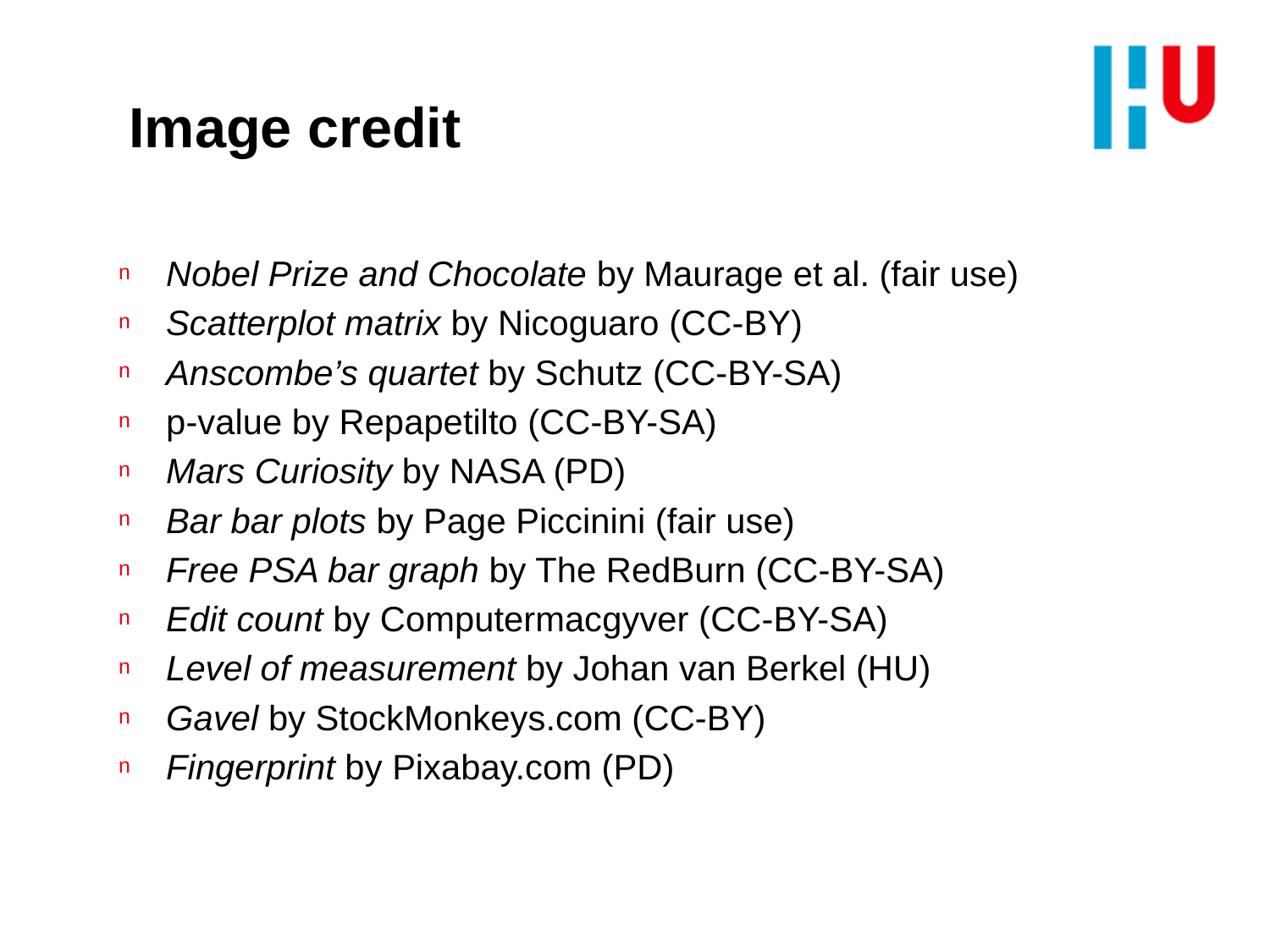

# Image credit
Nobel Prize and Chocolate by Maurage et al. (fair use)
Scatterplot matrix by Nicoguaro (CC-BY)
Anscombe’s quartet by Schutz (CC-BY-SA)
p-value by Repapetilto (CC-BY-SA)
Mars Curiosity by NASA (PD)
Bar bar plots by Page Piccinini (fair use)
Free PSA bar graph by The RedBurn (CC-BY-SA)
Edit count by Computermacgyver (CC-BY-SA)
Level of measurement by Johan van Berkel (HU)
Gavel by StockMonkeys.com (CC-BY)
Fingerprint by Pixabay.com (PD)